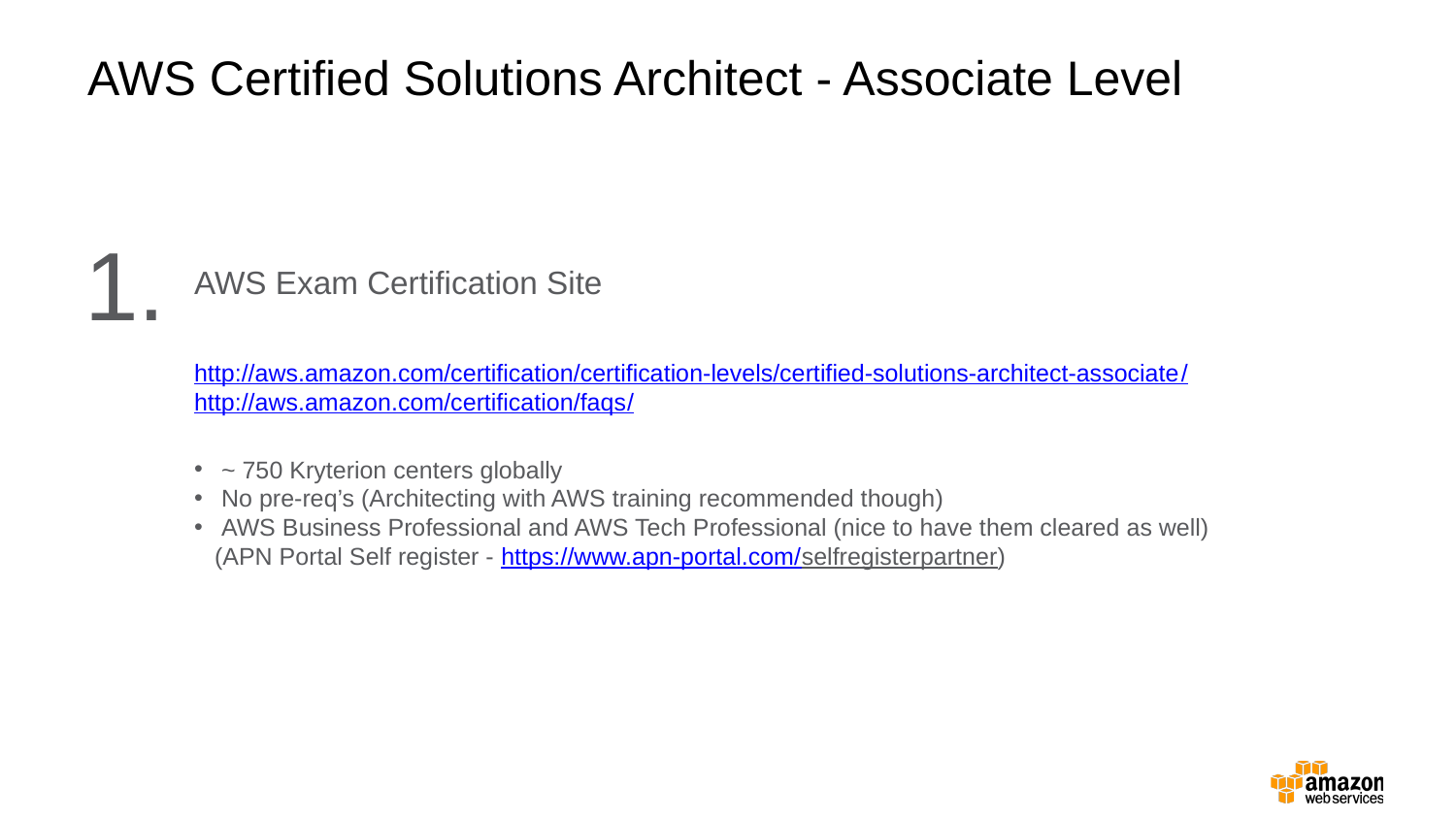

AWS Certified Solutions Architect - Associate Level
1.
AWS Exam Certification Site
http://aws.amazon.com/certification/certification-levels/certified-solutions-architect-associate/
http://aws.amazon.com/certification/faqs/

~ 750 Kryterion centers globally
No pre-req’s (Architecting with AWS training recommended though)
AWS Business Professional and AWS Tech Professional (nice to have them cleared as well)
   (APN Portal Self register - https://www.apn-portal.com/selfregisterpartner)